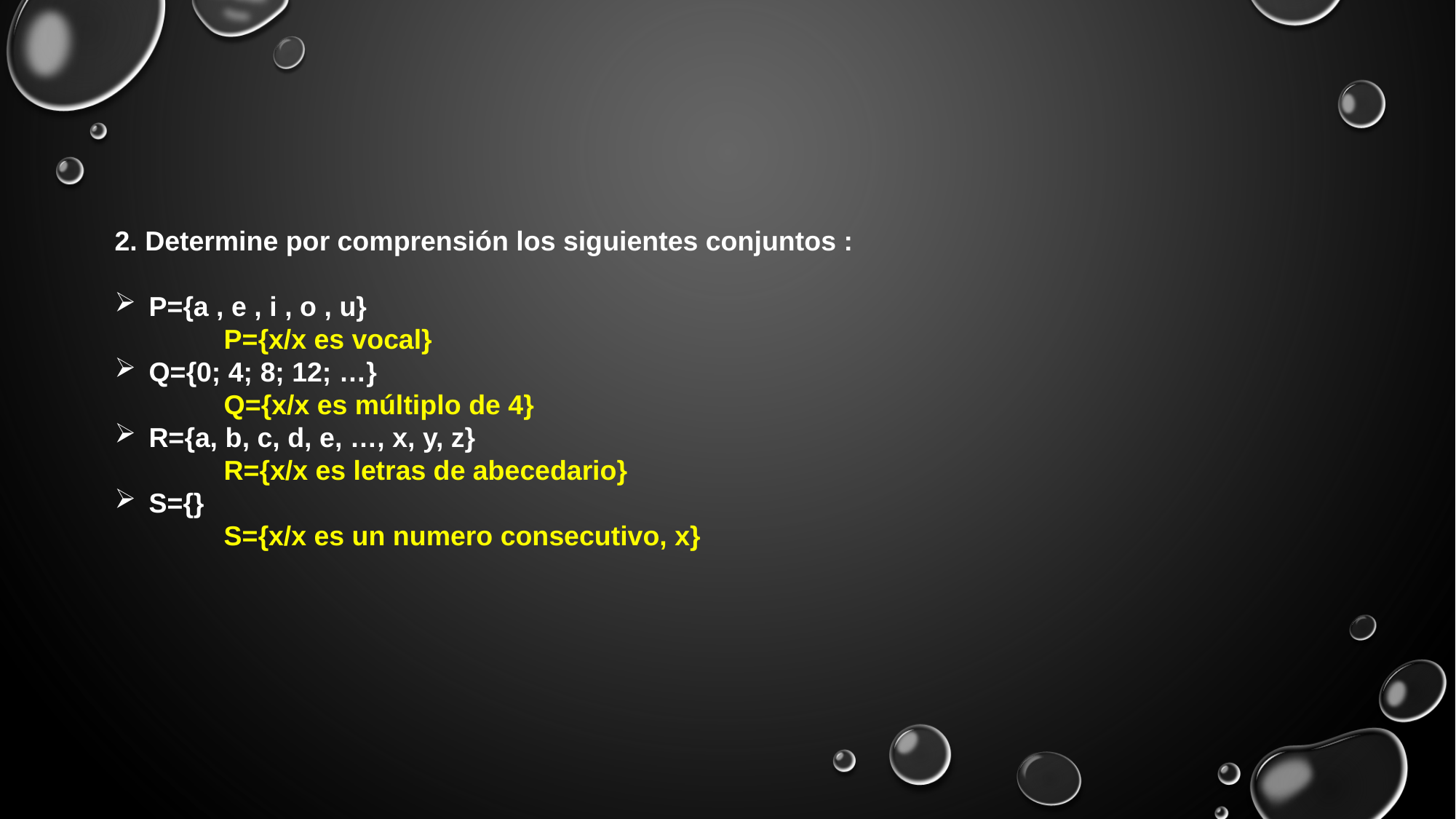

2. Determine por comprensión los siguientes conjuntos :

P={a , e , i , o , u}
	P={x/x es vocal}
Q={0; 4; 8; 12; …}
	Q={x/x es múltiplo de 4}
R={a, b, c, d, e, …, x, y, z}
	R={x/x es letras de abecedario}
S={}
	S={x/x es un numero consecutivo, x}